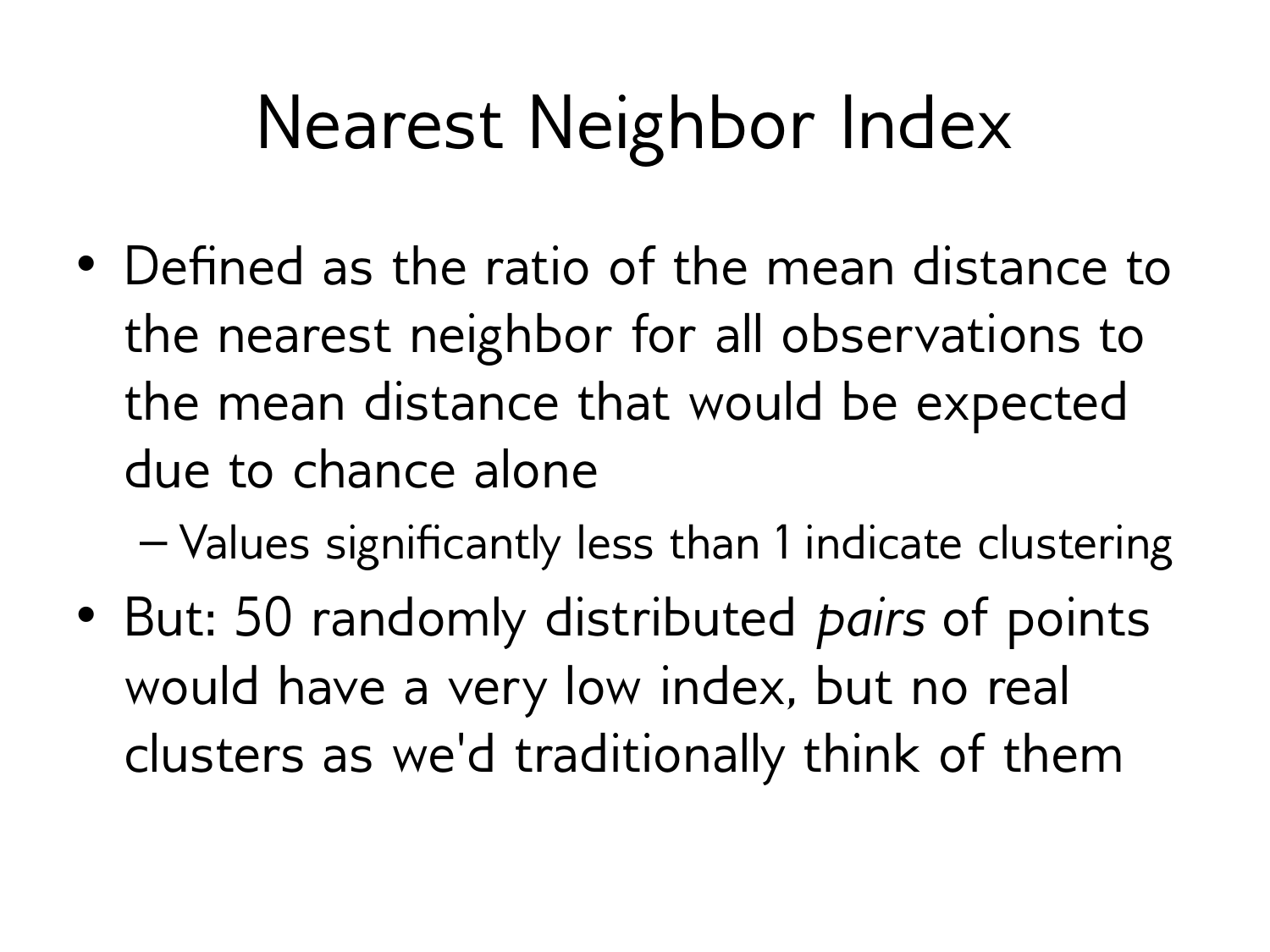

# Nearest Neighbor Index
Defined as the ratio of the mean distance to the nearest neighbor for all observations to the mean distance that would be expected due to chance alone
Values significantly less than 1 indicate clustering
But: 50 randomly distributed pairs of points would have a very low index, but no real clusters as we'd traditionally think of them